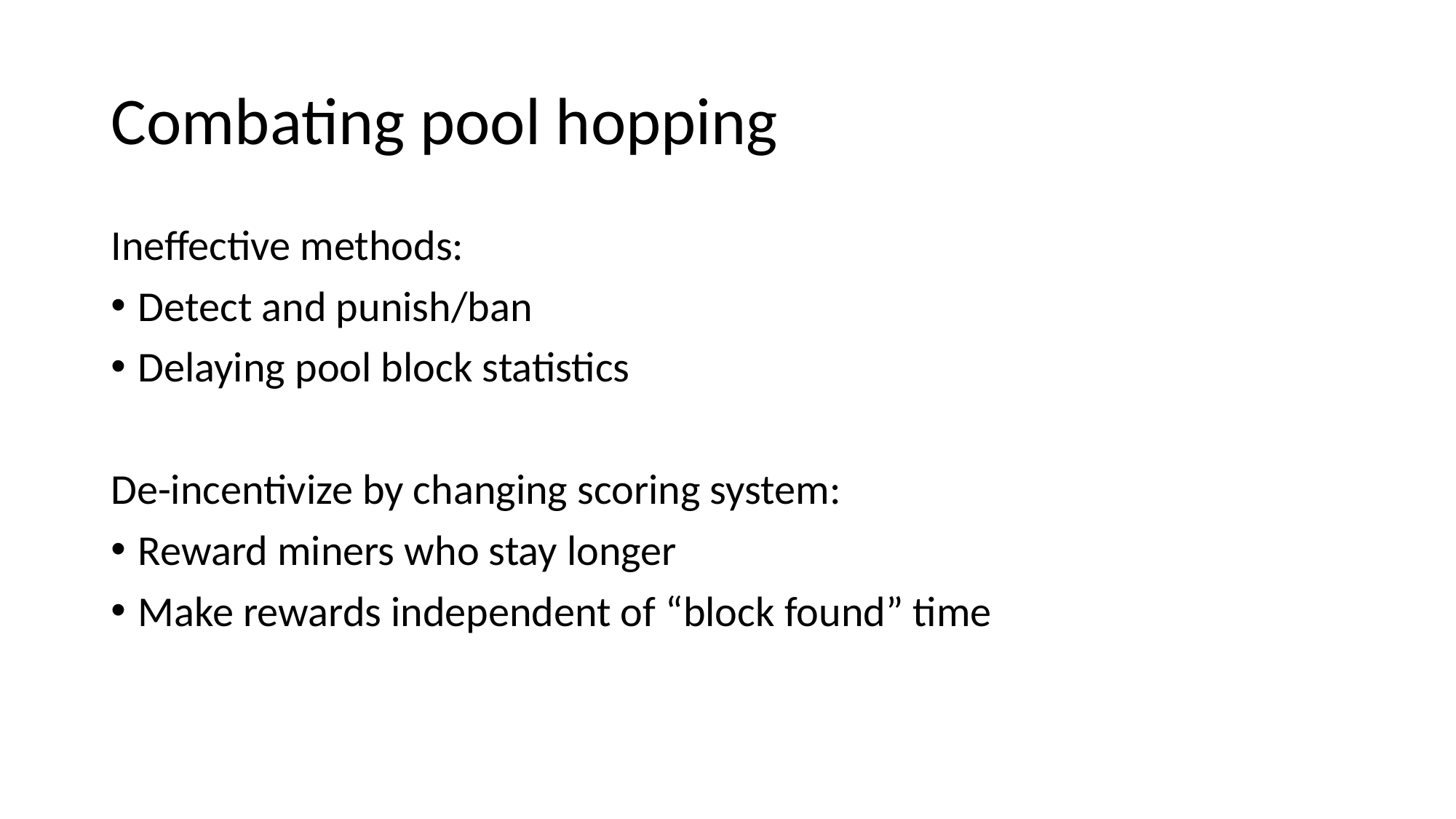

# Combating pool hopping
Ineffective methods:
Detect and punish/ban
Delaying pool block statistics

De-incentivize by changing scoring system:
Reward miners who stay longer
Make rewards independent of “block found” time